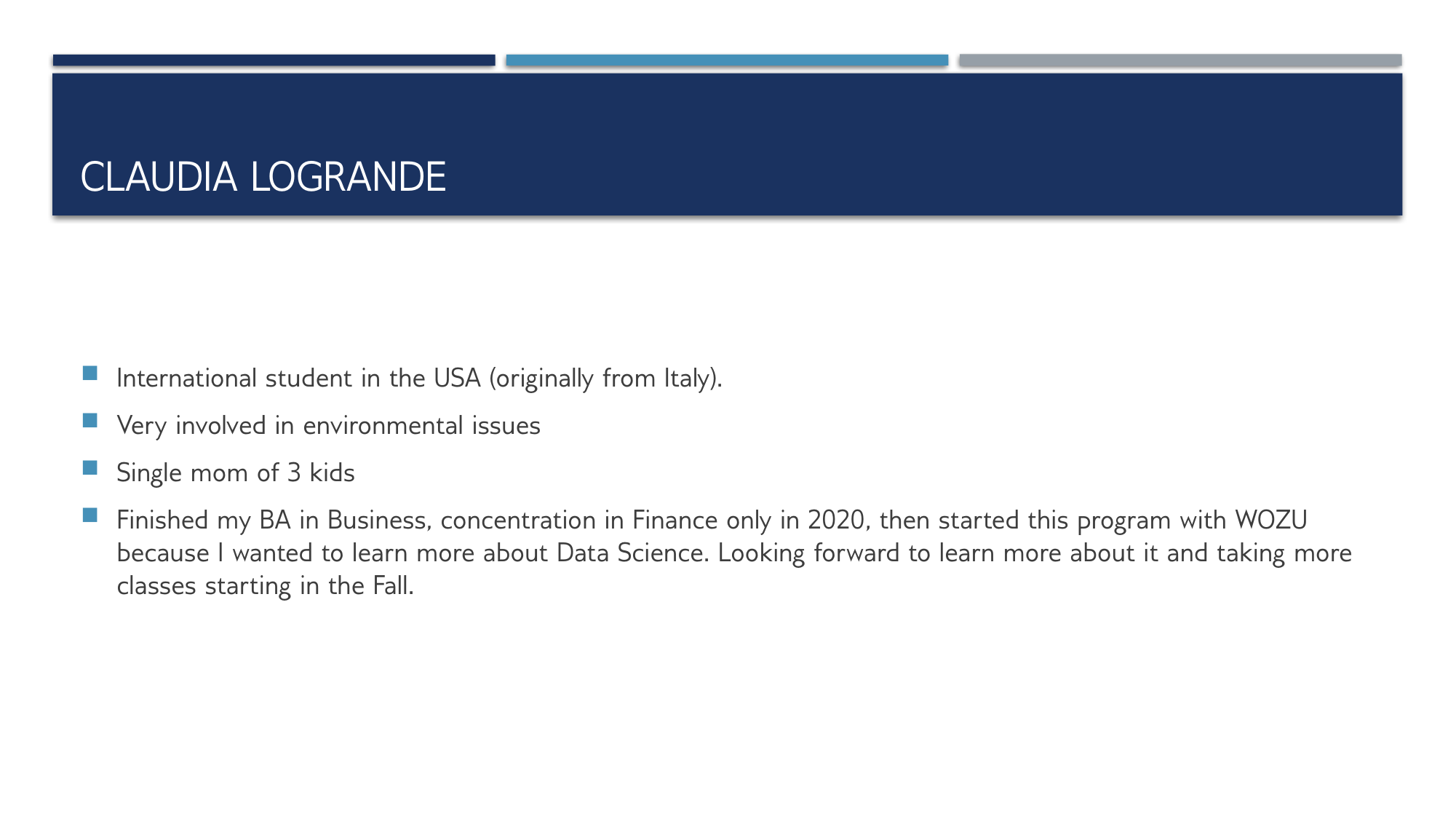

# Claudia Logrande
International student in the USA (originally from Italy).
Very involved in environmental issues
Single mom of 3 kids
Finished my BA in Business, concentration in Finance only in 2020, then started this program with WOZU because I wanted to learn more about Data Science. Looking forward to learn more about it and taking more classes starting in the Fall.